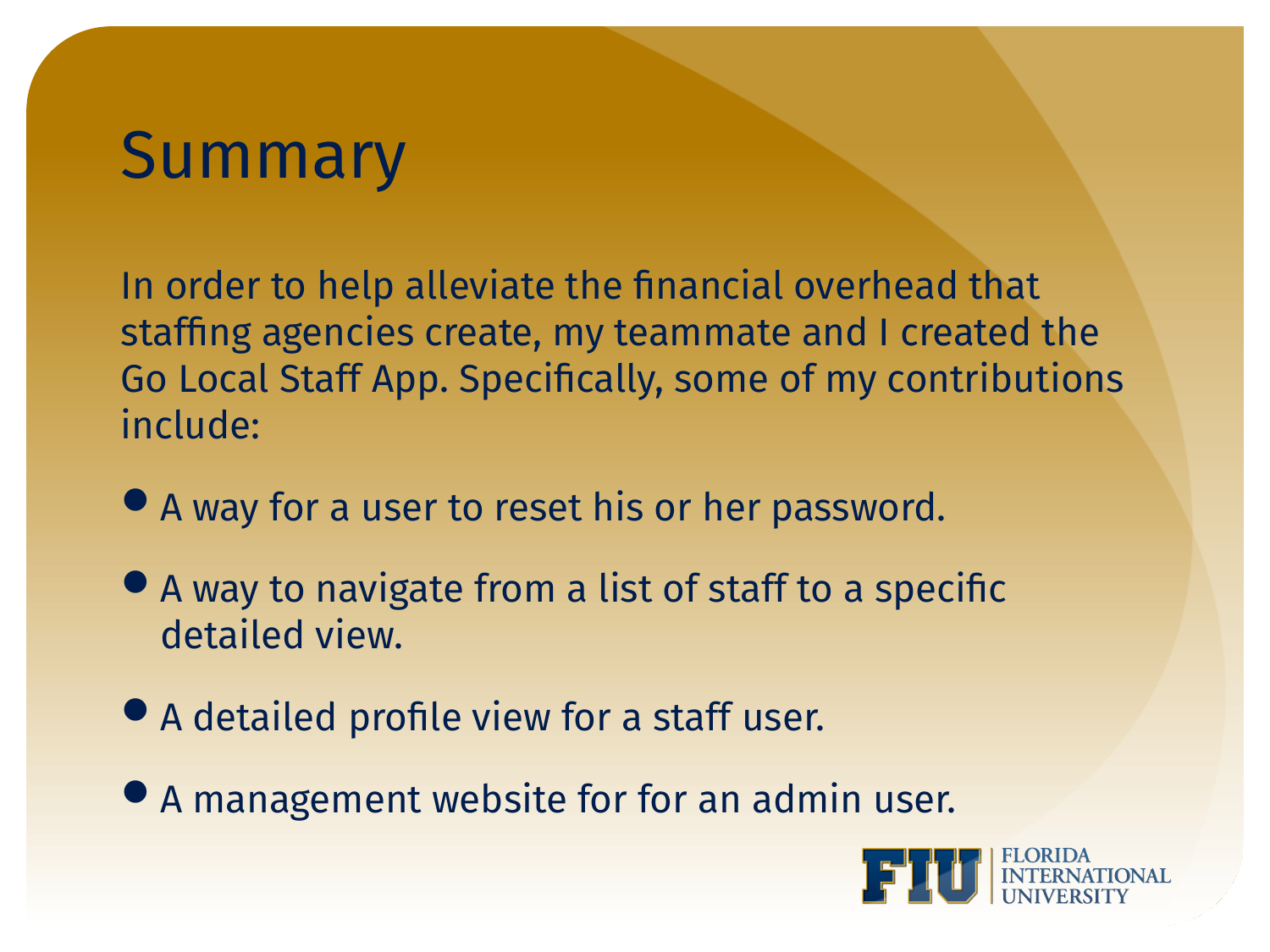

# Summary
In order to help alleviate the financial overhead that staffing agencies create, my teammate and I created the Go Local Staff App. Specifically, some of my contributions include:
A way for a user to reset his or her password.
A way to navigate from a list of staff to a specific detailed view.
A detailed profile view for a staff user.
A management website for for an admin user.